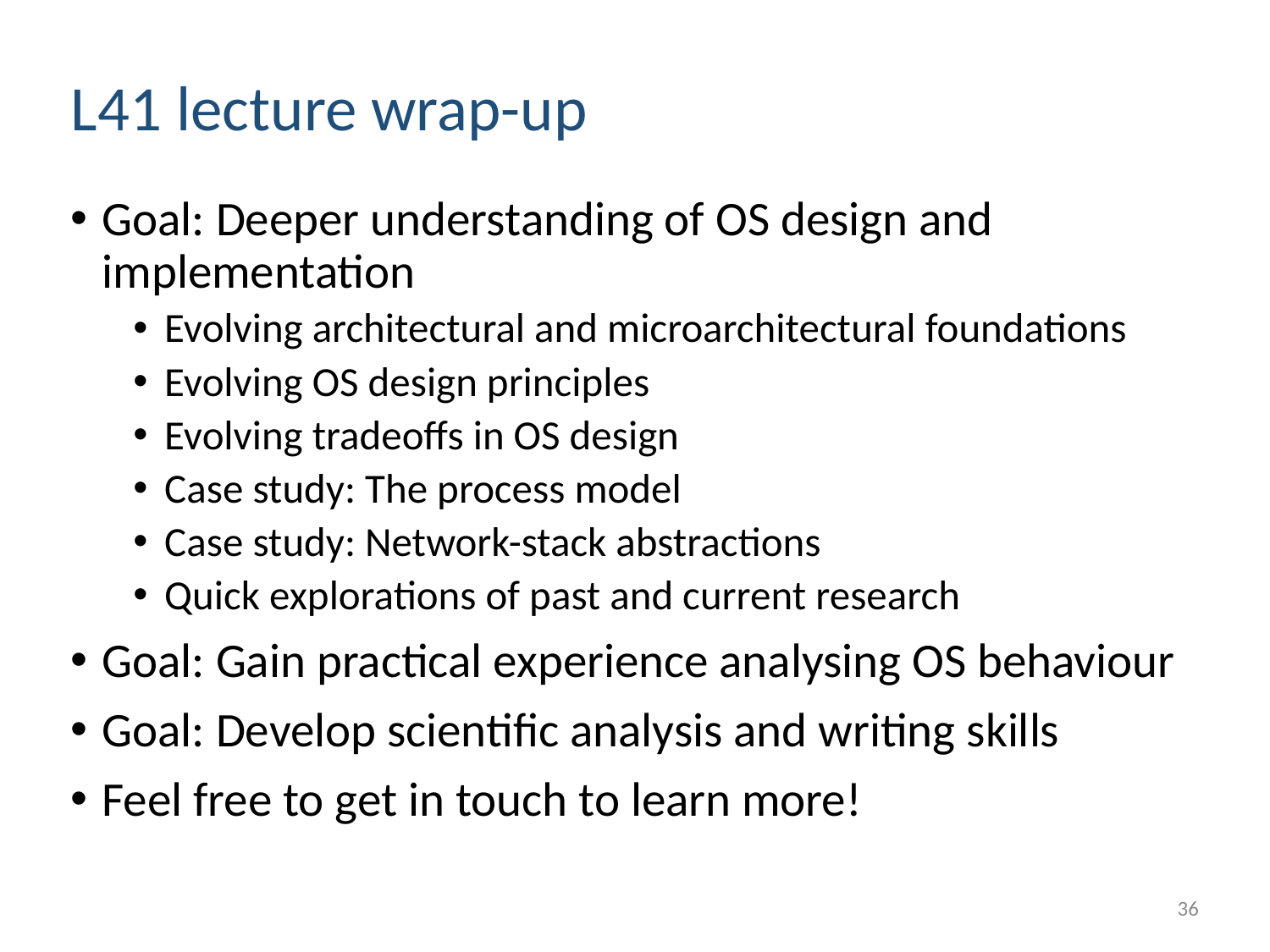

# L41 lecture wrap-up
Goal: Deeper understanding of OS design and implementation
Evolving architectural and microarchitectural foundations
Evolving OS design principles
Evolving tradeoffs in OS design
Case study: The process model
Case study: Network-stack abstractions
Quick explorations of past and current research
Goal: Gain practical experience analysing OS behaviour
Goal: Develop scientific analysis and writing skills
Feel free to get in touch to learn more!
36